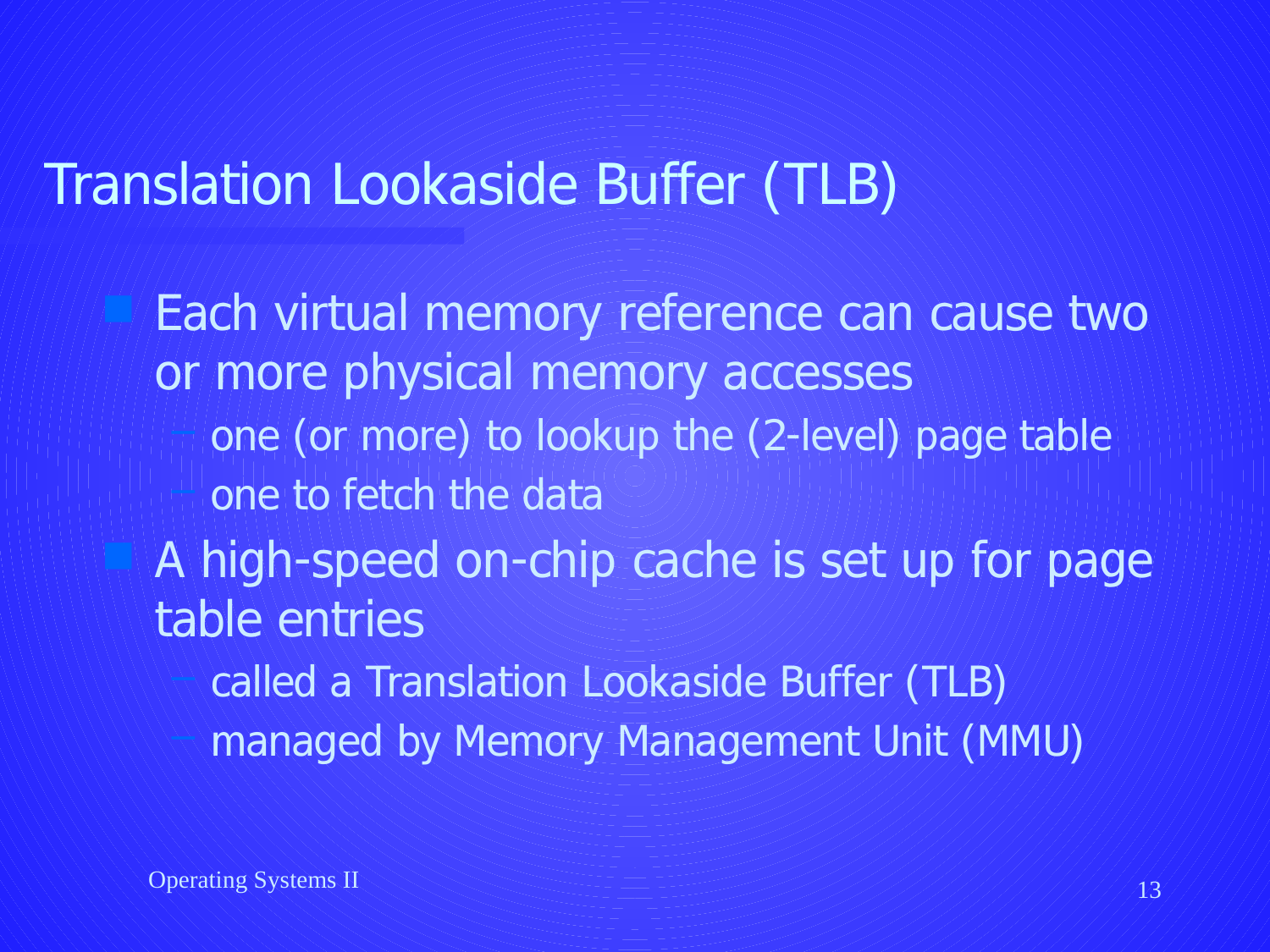

# Translation Lookaside Buffer (TLB)
Each virtual memory reference can cause two or more physical memory accesses
one (or more) to lookup the (2-level) page table
one to fetch the data
A high-speed on-chip cache is set up for page table entries
called a Translation Lookaside Buffer (TLB)
managed by Memory Management Unit (MMU)

Operating Systems II
13